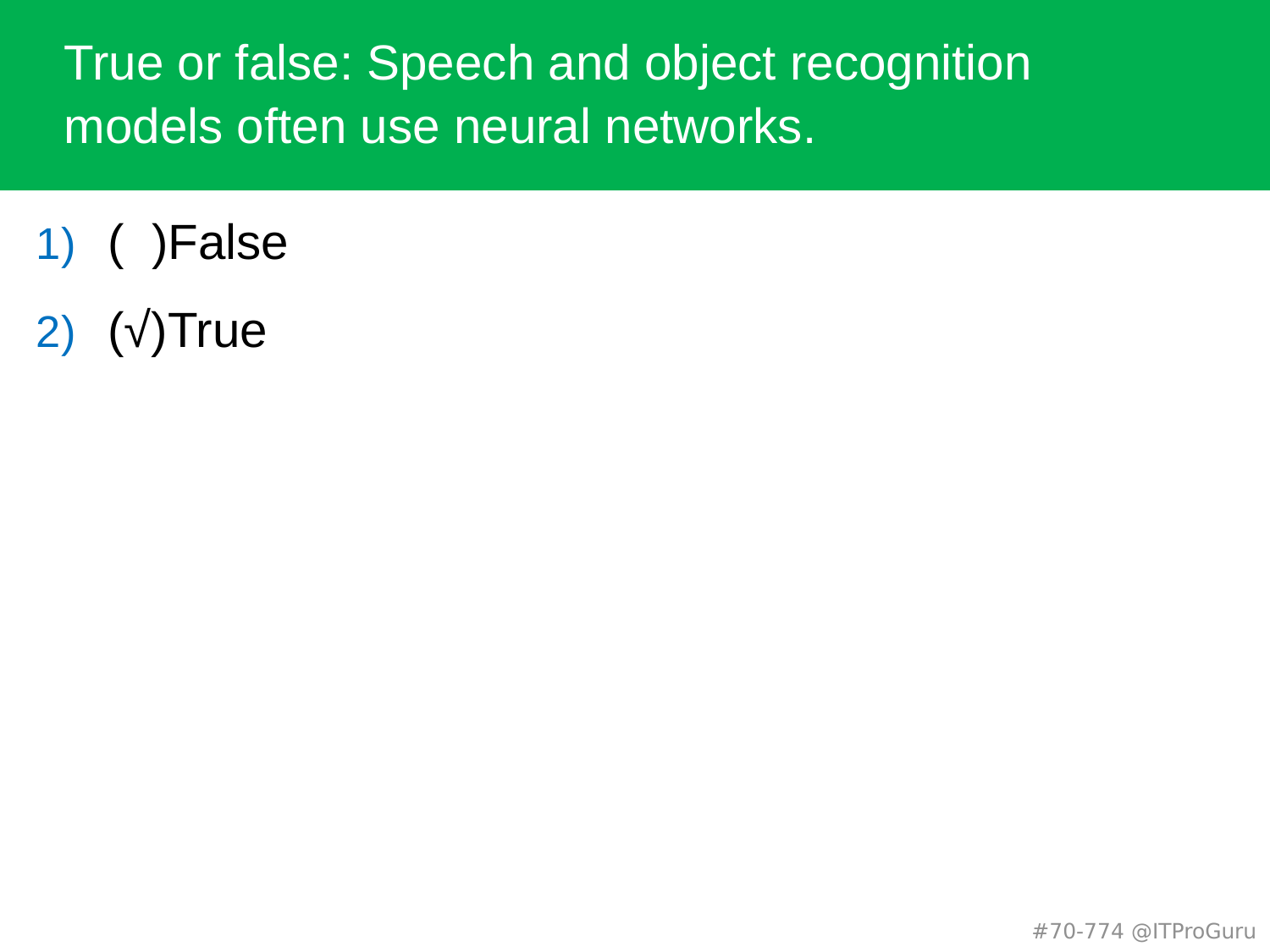

# True or false: Speech and object recognition models often use neural networks.
(  )False
(√)True